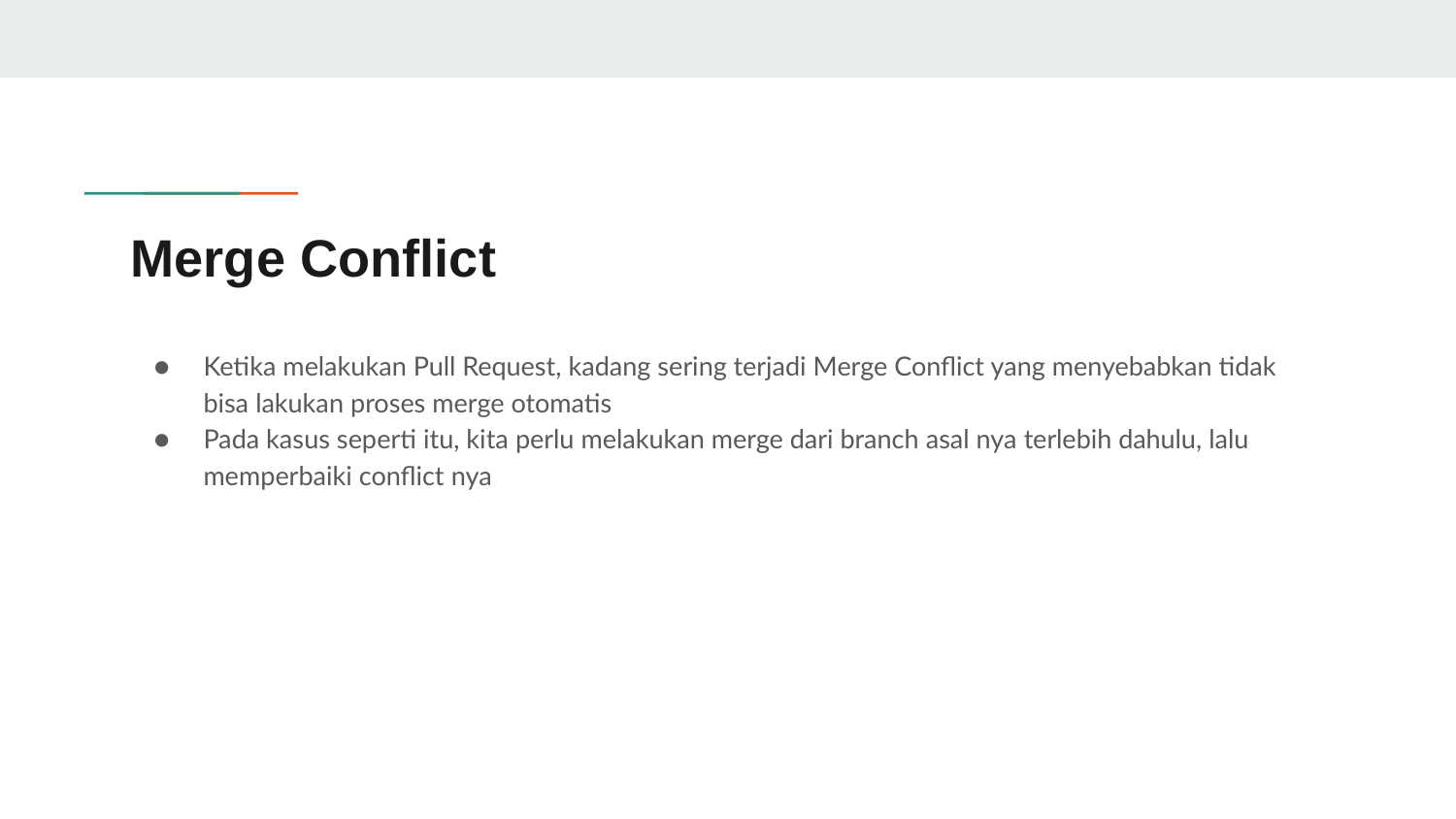

# Merge Conflict
Ketika melakukan Pull Request, kadang sering terjadi Merge Conflict yang menyebabkan tidak bisa lakukan proses merge otomatis
Pada kasus seperti itu, kita perlu melakukan merge dari branch asal nya terlebih dahulu, lalu memperbaiki conflict nya